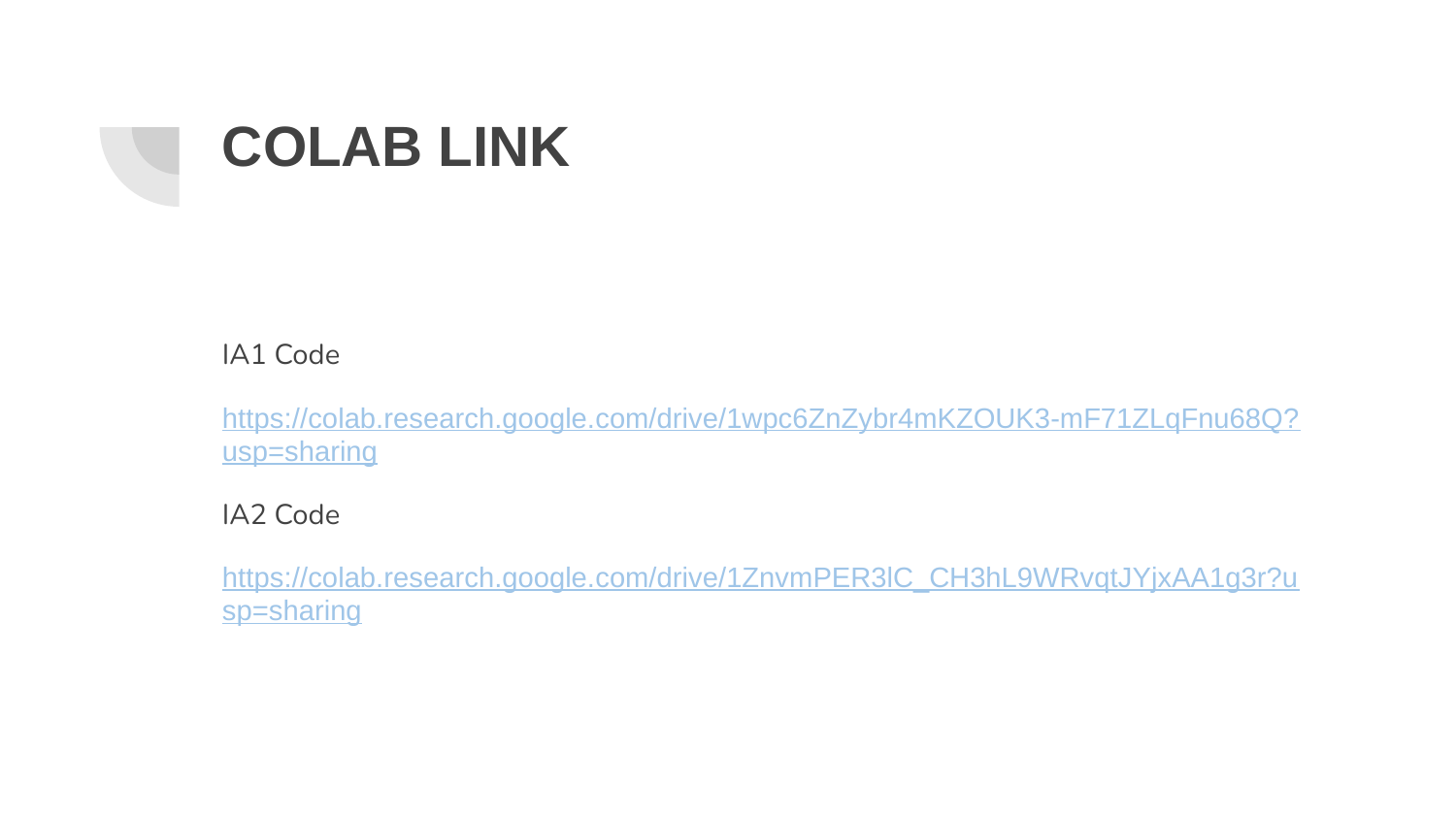

# COLAB LINK
IA1 Code
https://colab.research.google.com/drive/1wpc6ZnZybr4mKZOUK3-mF71ZLqFnu68Q?usp=sharing
IA2 Code
https://colab.research.google.com/drive/1ZnvmPER3lC_CH3hL9WRvqtJYjxAA1g3r?usp=sharing